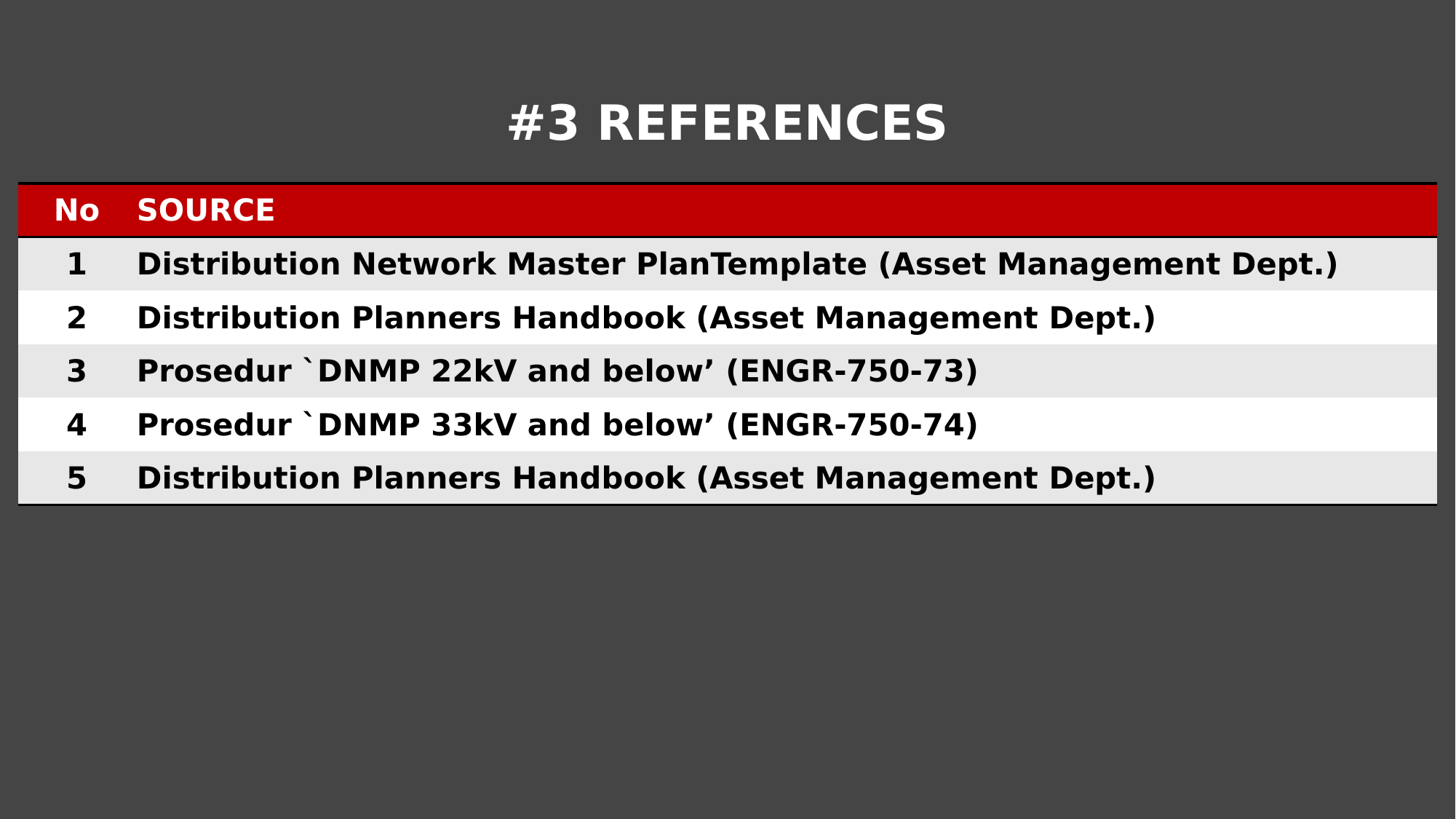

# #3 REFERENCES
| No | SOURCE |
| --- | --- |
| 1 | Distribution Network Master PlanTemplate (Asset Management Dept.) |
| 2 | Distribution Planners Handbook (Asset Management Dept.) |
| 3 | Prosedur `DNMP 22kV and below’ (ENGR-750-73) |
| 4 | Prosedur `DNMP 33kV and below’ (ENGR-750-74) |
| 5 | Distribution Planners Handbook (Asset Management Dept.) |